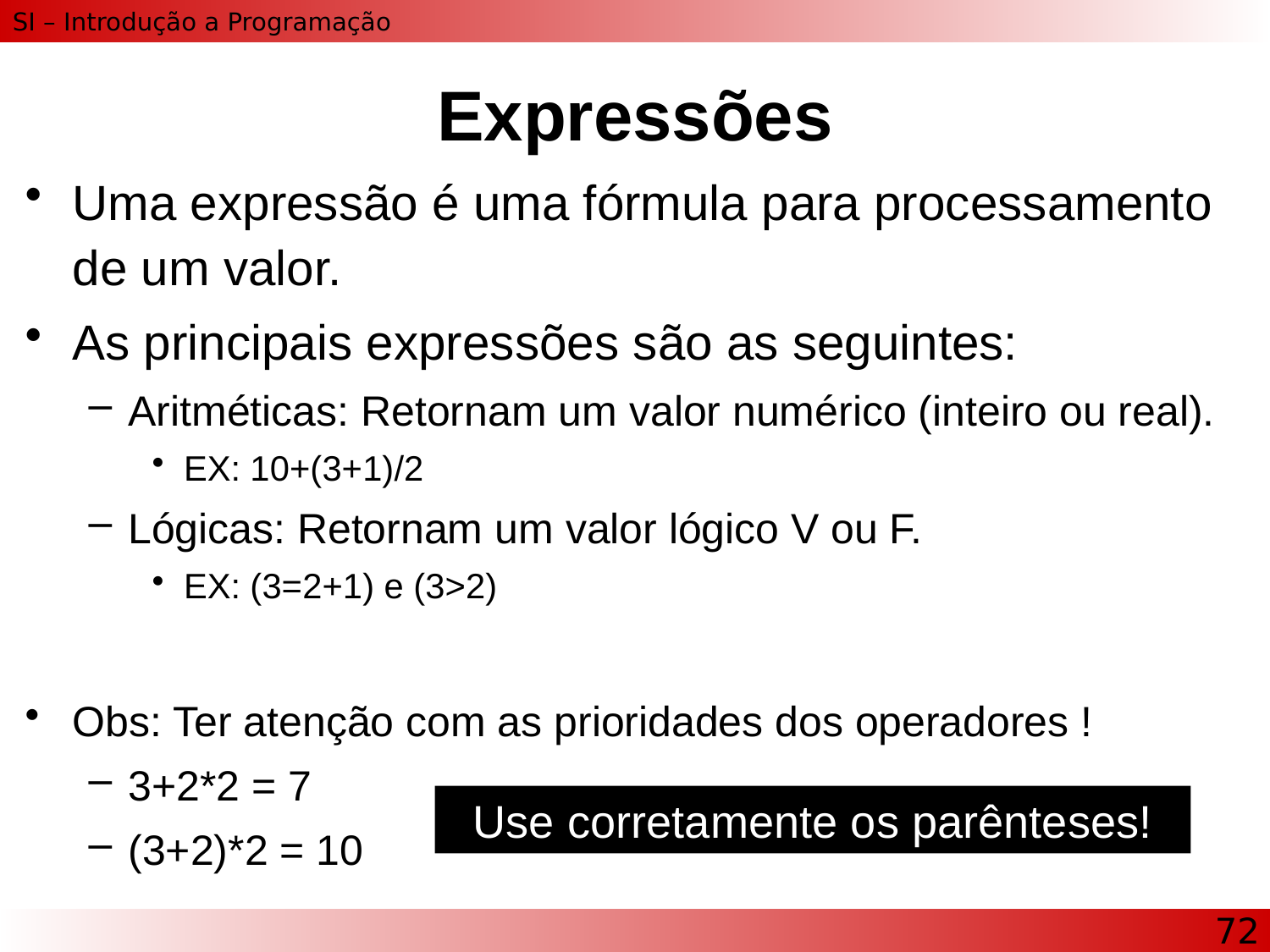

# Expressões
Uma expressão é uma fórmula para processamento de um valor.
As principais expressões são as seguintes:
Aritméticas: Retornam um valor numérico (inteiro ou real).
EX: 10+(3+1)/2
Lógicas: Retornam um valor lógico V ou F.
EX: (3=2+1) e (3>2)

Obs: Ter atenção com as prioridades dos operadores !
3+2*2 = 7
(3+2)*2 = 10
  Use corretamente os parênteses!
72